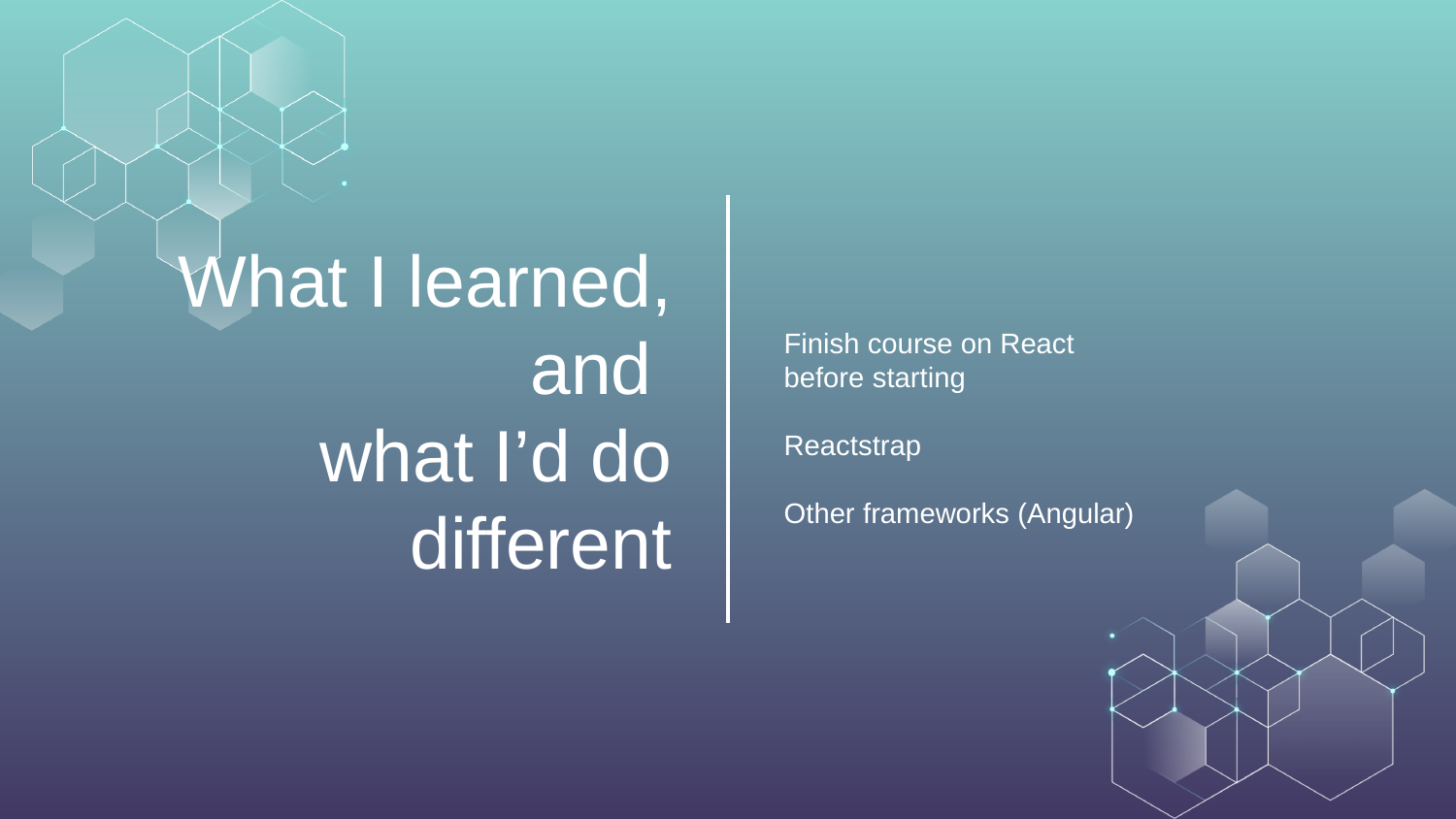

Finish course on React before starting

Reactstrap

Other frameworks (Angular)
# What I learned, and what I’d do different